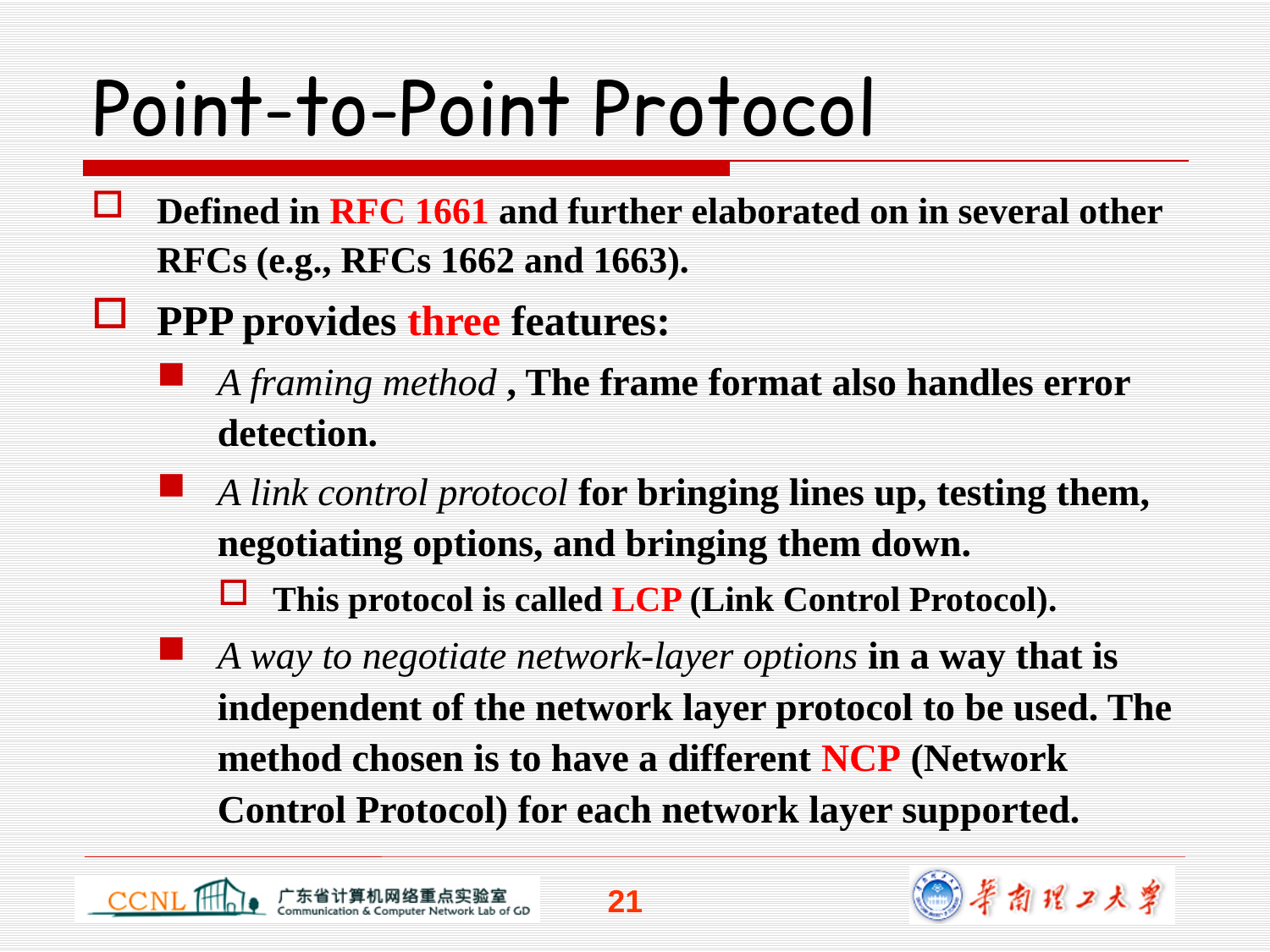

# Point-to-Point Protocol
Defined in RFC 1661 and further elaborated on in several other RFCs (e.g., RFCs 1662 and 1663).
PPP provides three features:
A framing method , The frame format also handles error detection.
A link control protocol for bringing lines up, testing them, negotiating options, and bringing them down.
This protocol is called LCP (Link Control Protocol).
A way to negotiate network-layer options in a way that is independent of the network layer protocol to be used. The method chosen is to have a different NCP (Network Control Protocol) for each network layer supported.